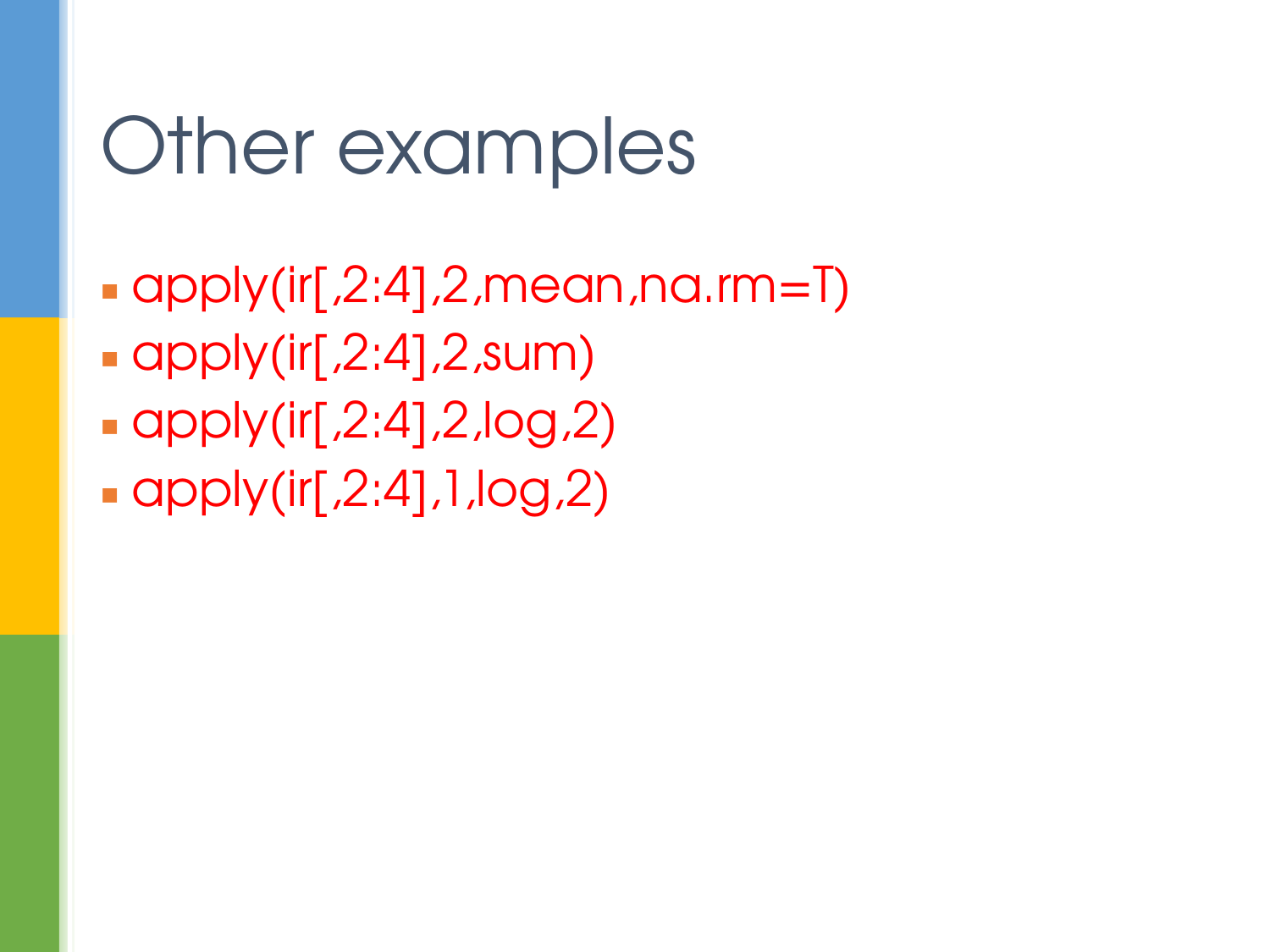

# Other examples
apply(ir[,2:4],2,mean,na.rm=T)
apply(ir[,2:4],2,sum)
apply(ir[,2:4],2,log,2)
apply(ir[,2:4],1,log,2)